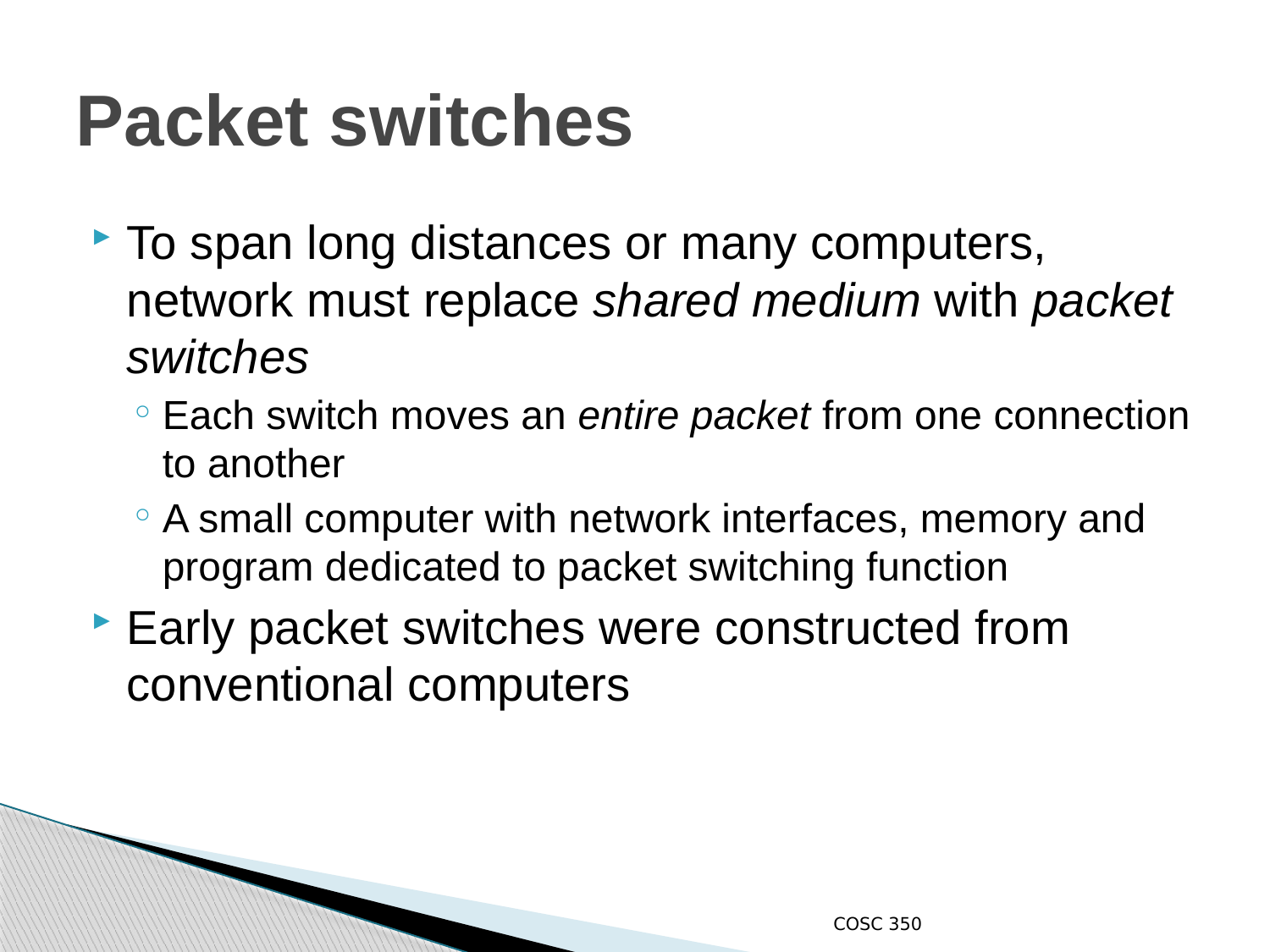

# Packet switches
To span long distances or many computers, network must replace shared medium with packet switches
Each switch moves an entire packet from one connection to another
A small computer with network interfaces, memory and program dedicated to packet switching function
Early packet switches were constructed from conventional computers
COSC 350